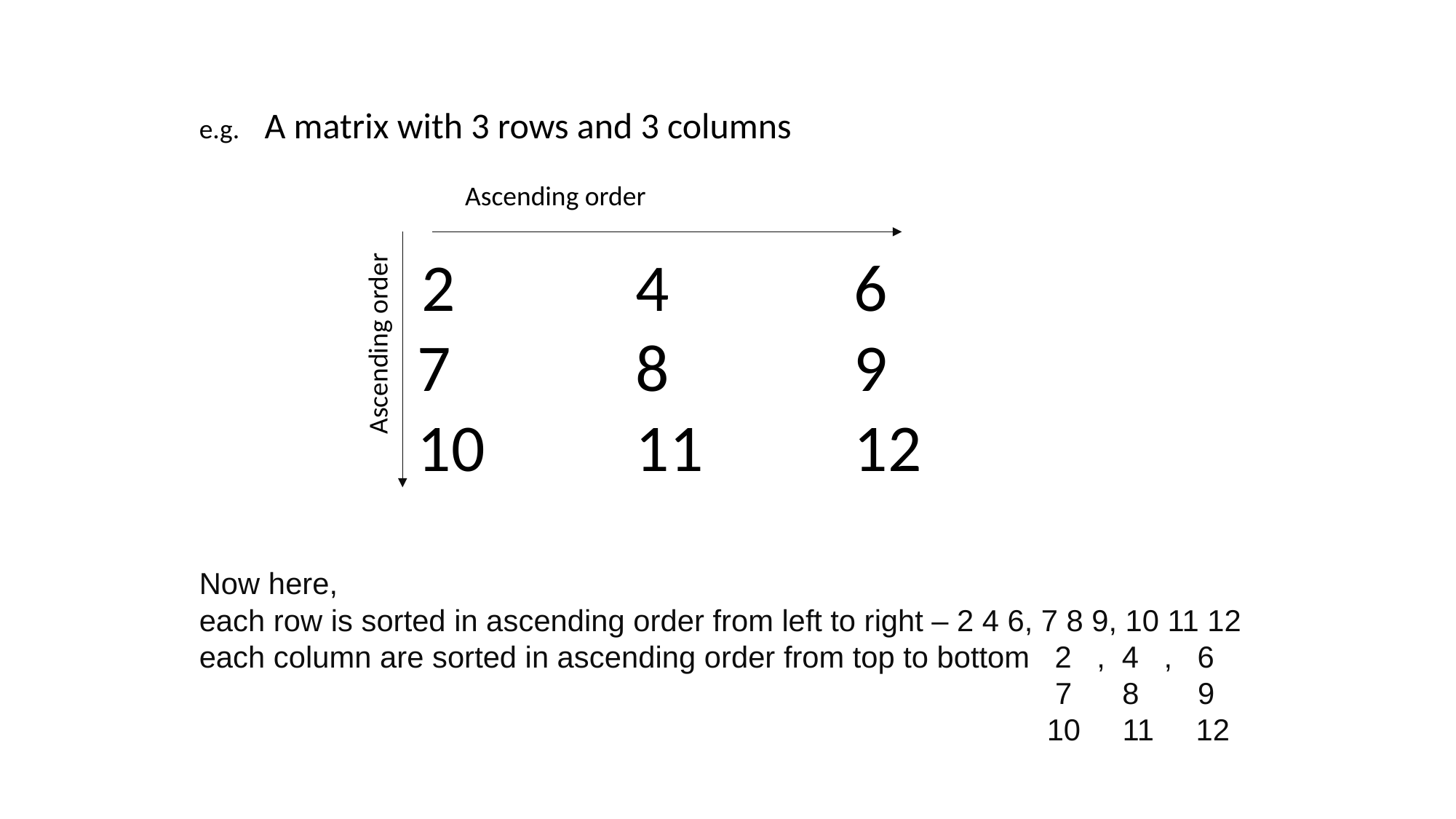

e.g.    A matrix with 3 rows and 3 columns

                                           Ascending order

                                    2		4		6
		7		8		9
		10		11		12

Now here,
each row is sorted in ascending order from left to right – 2 4 6, 7 8 9, 10 11 12
each column are sorted in ascending order from top to bottom   2   ,  4   ,   6
							           7      8       9
							          10     11     12

Ascending order